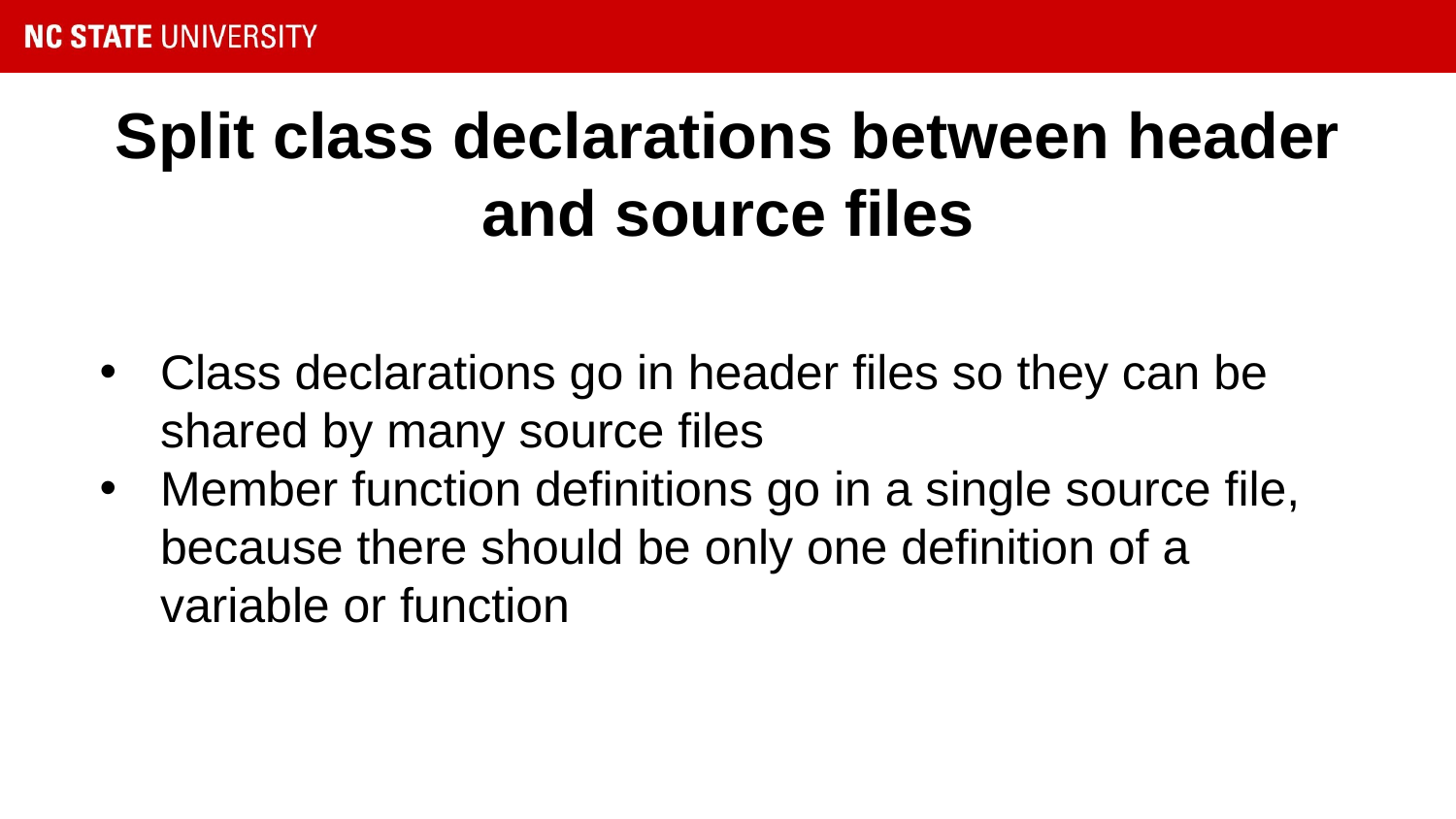

# Split class declarations between header and source files
Class declarations go in header files so they can be shared by many source files
Member function definitions go in a single source file, because there should be only one definition of a variable or function